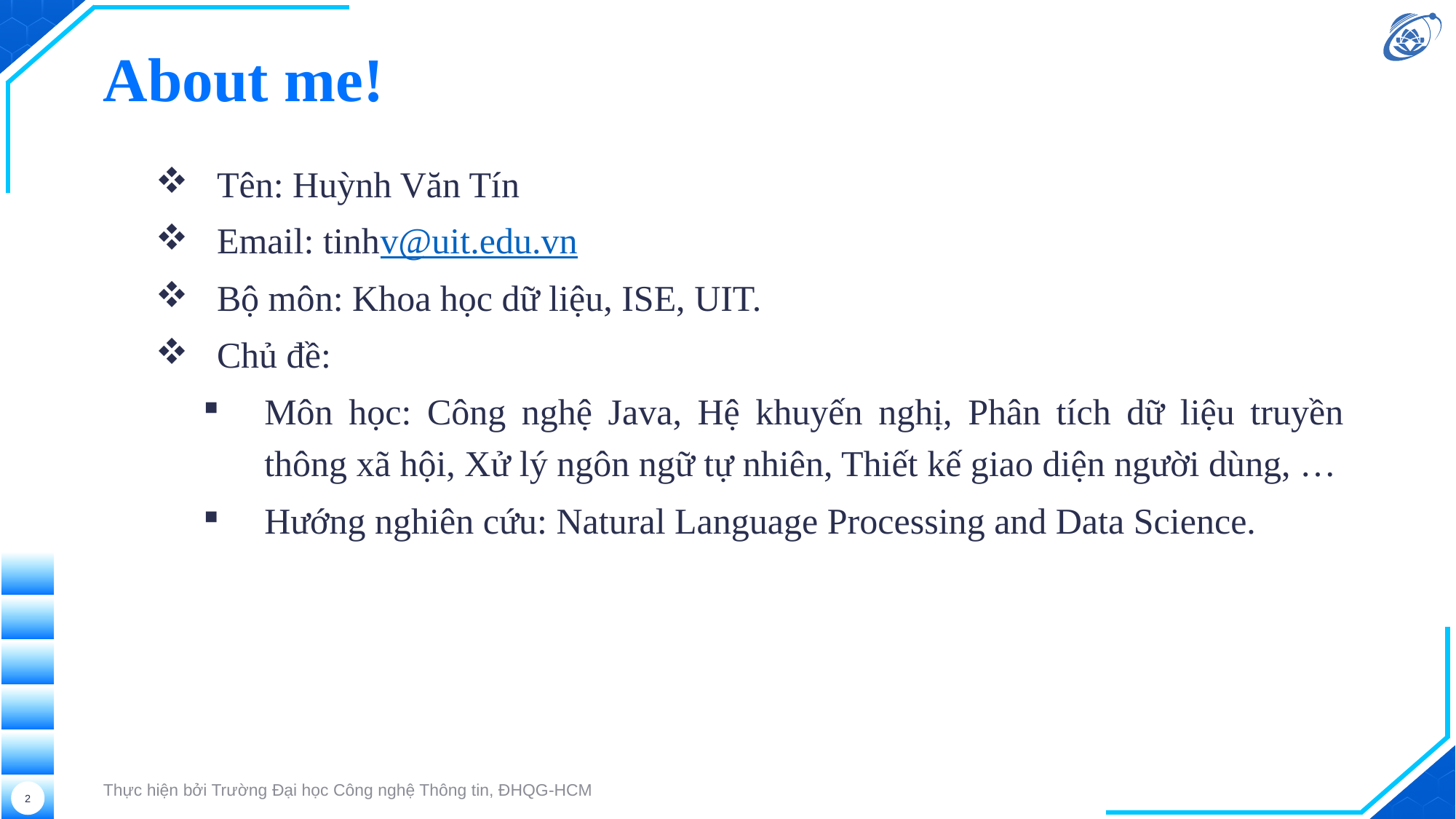

# About me!
Tên: Huỳnh Văn Tín
Email: tinhv@uit.edu.vn
Bộ môn: Khoa học dữ liệu, ISE, UIT.
Chủ đề:
Môn học: Công nghệ Java, Hệ khuyến nghị, Phân tích dữ liệu truyền thông xã hội, Xử lý ngôn ngữ tự nhiên, Thiết kế giao diện người dùng, …
Hướng nghiên cứu: Natural Language Processing and Data Science.
Thực hiện bởi Trường Đại học Công nghệ Thông tin, ĐHQG-HCM
2